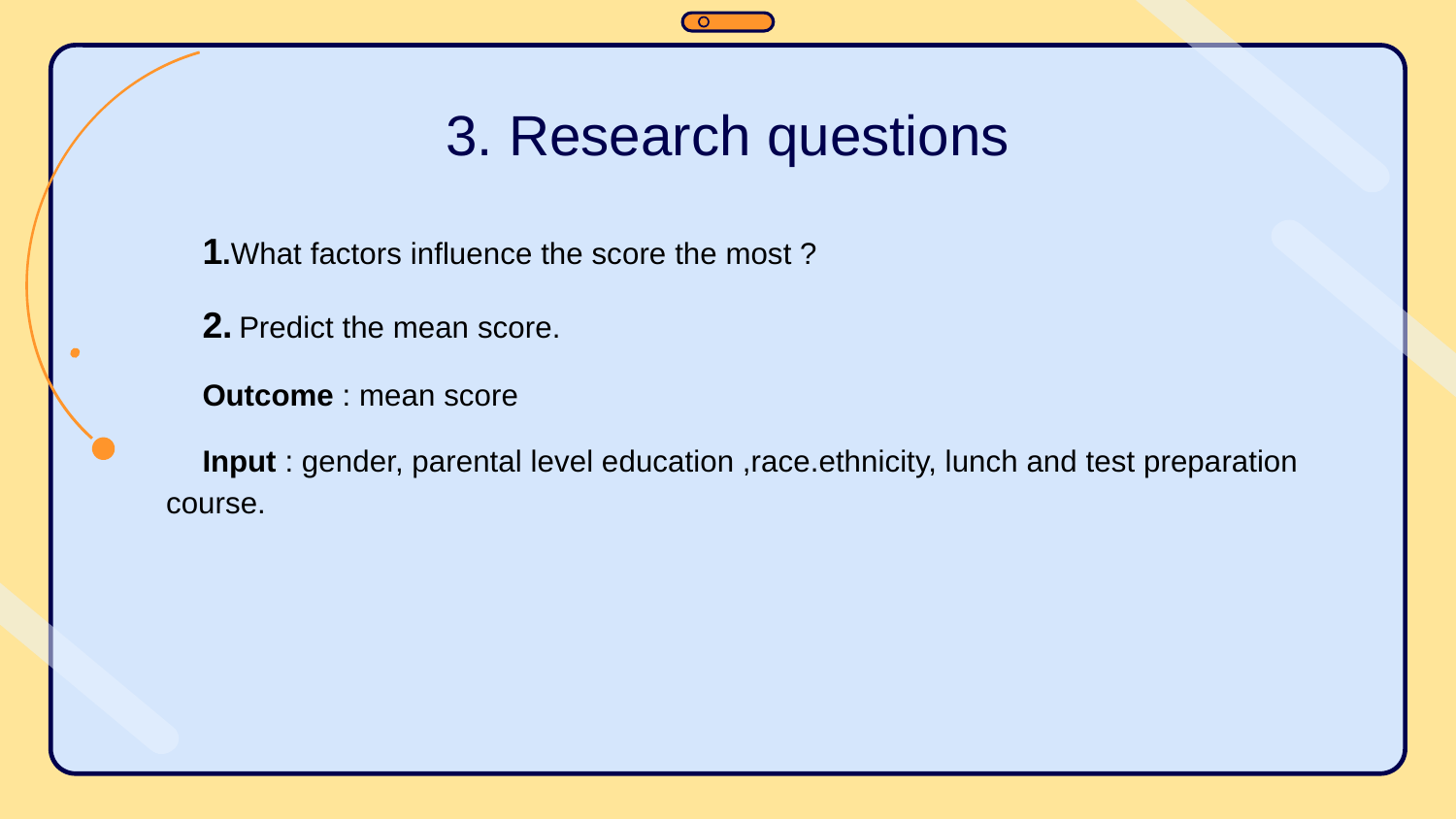

# 3. Research questions
1.What factors influence the score the most ?
2. Predict the mean score.
Outcome : mean score
Input : gender, parental level education ,race.ethnicity, lunch and test preparation course.